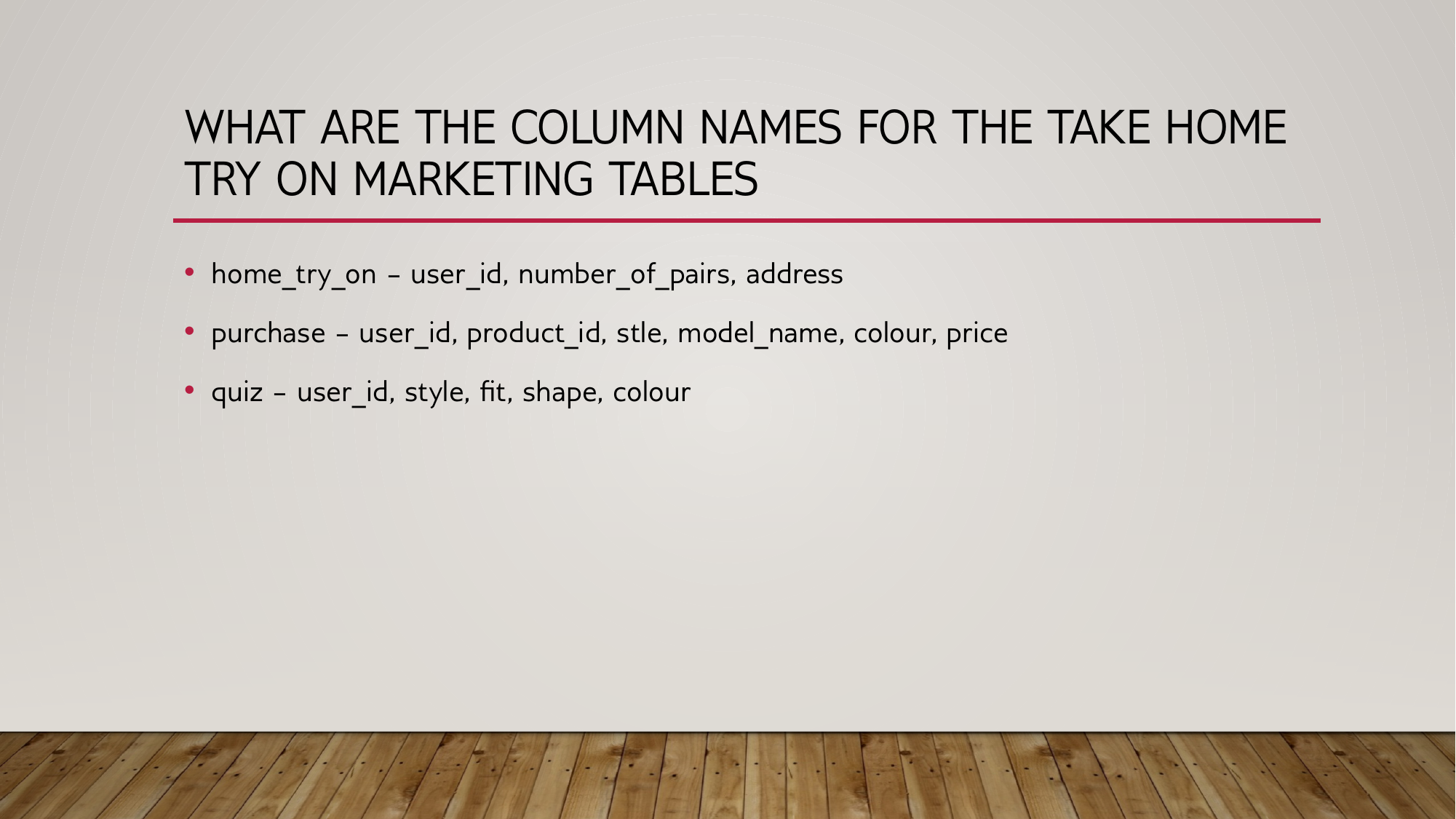

# What are the column names for the take home try on marketing tables
home_try_on – user_id, number_of_pairs, address
purchase – user_id, product_id, stle, model_name, colour, price
quiz – user_id, style, fit, shape, colour